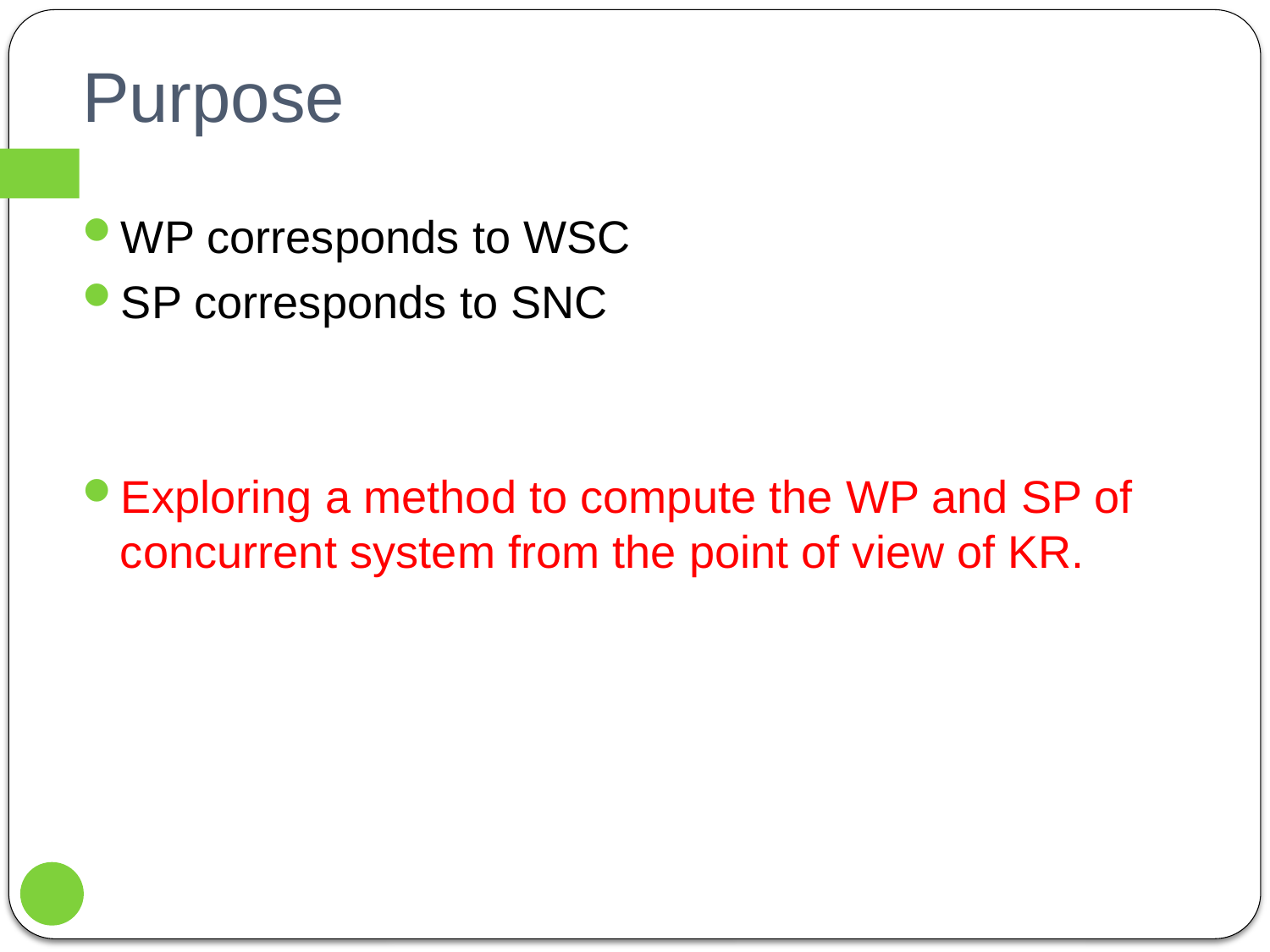

# Purpose
WP corresponds to WSC
SP corresponds to SNC

Exploring a method to compute the WP and SP of concurrent system from the point of view of KR.
3